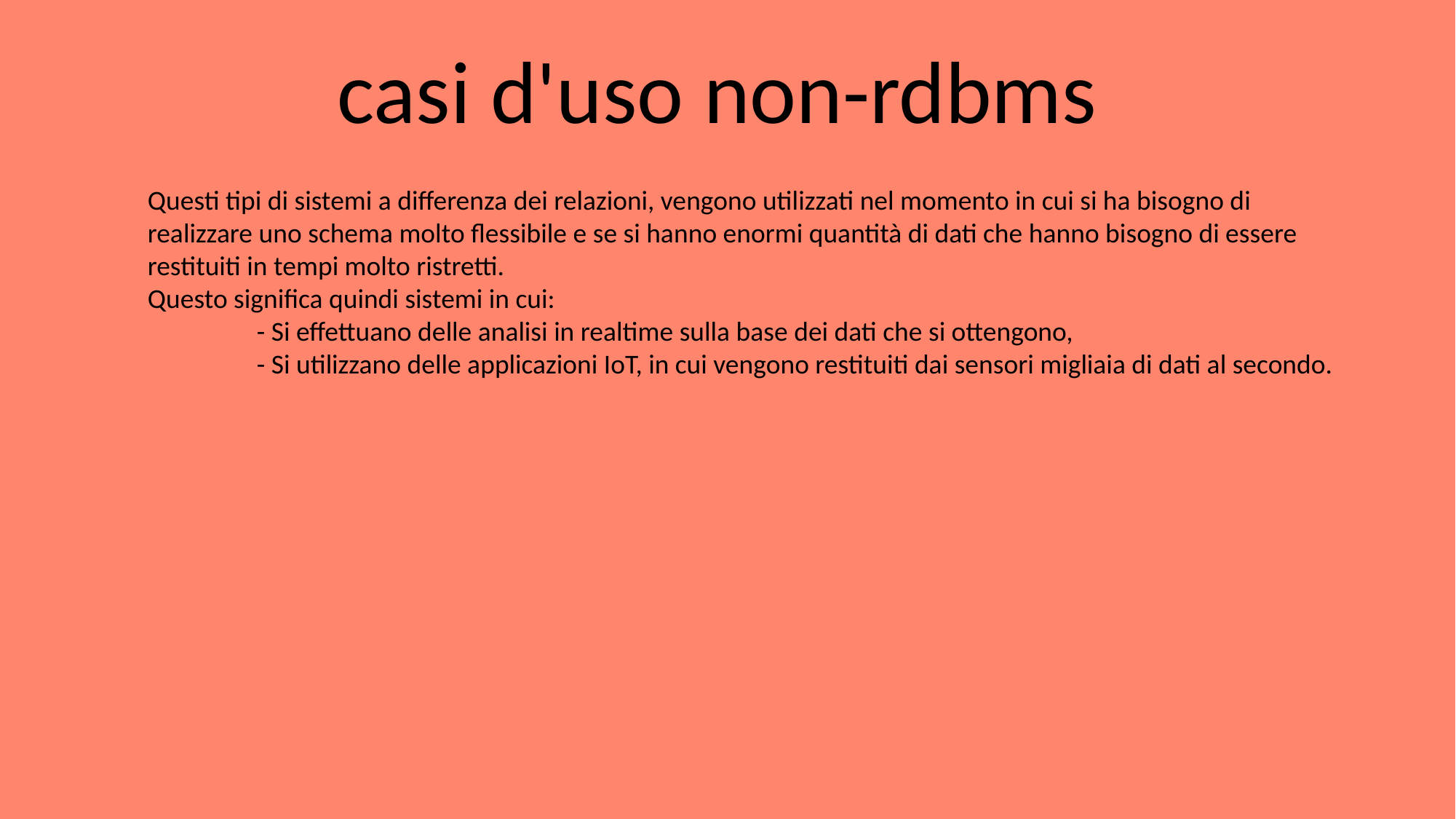

# casi d'uso non-rdbms
Questi tipi di sistemi a differenza dei relazioni, vengono utilizzati nel momento in cui si ha bisogno di realizzare uno schema molto flessibile e se si hanno enormi quantità di dati che hanno bisogno di essere restituiti in tempi molto ristretti.
Questo significa quindi sistemi in cui:
	- Si effettuano delle analisi in realtime sulla base dei dati che si ottengono,
	- Si utilizzano delle applicazioni IoT, in cui vengono restituiti dai sensori migliaia di dati al secondo.